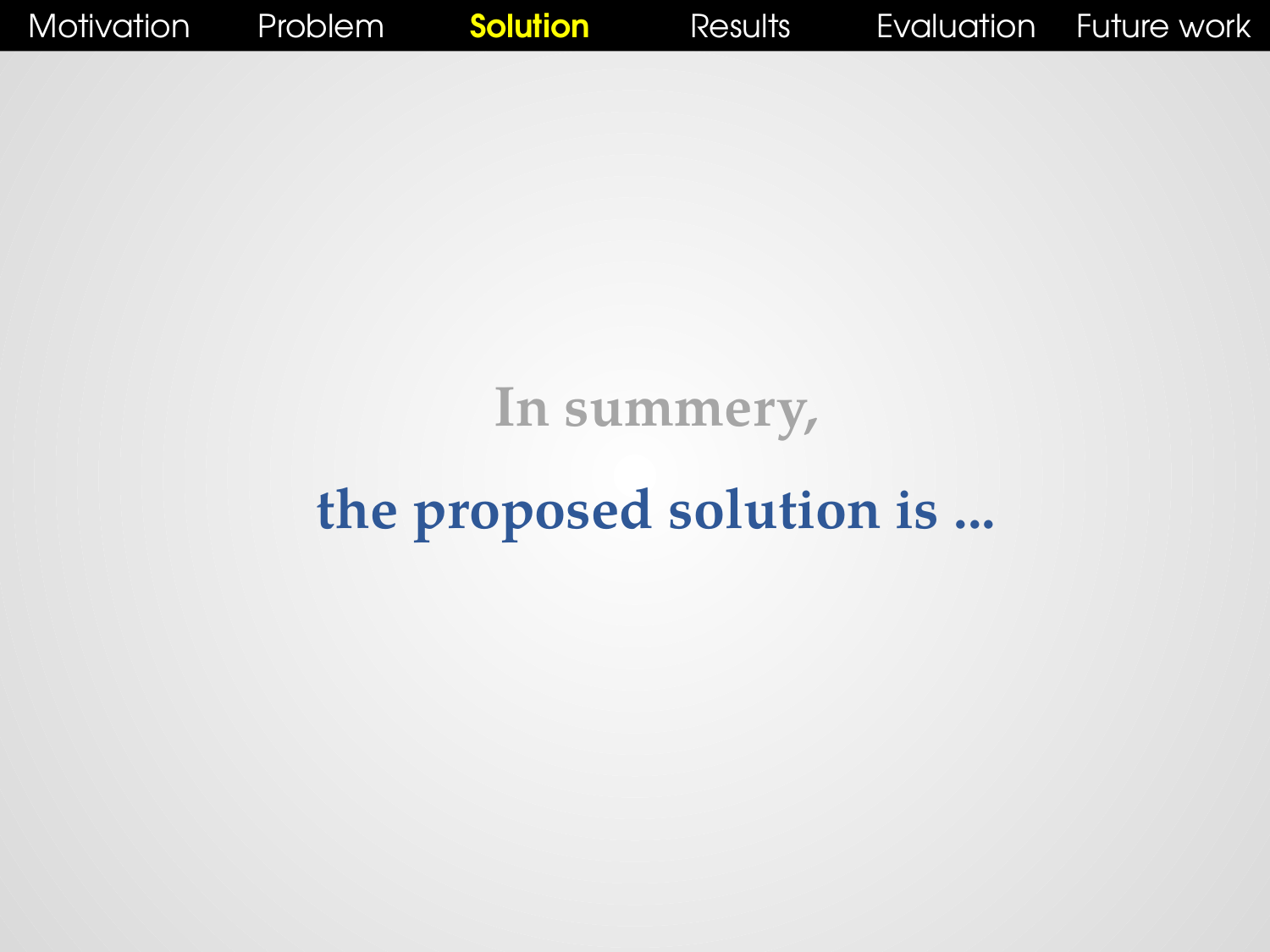

Motivation
Problem
Solution
Results
Evaluation
Future work
# In summery, the proposed solution is ...